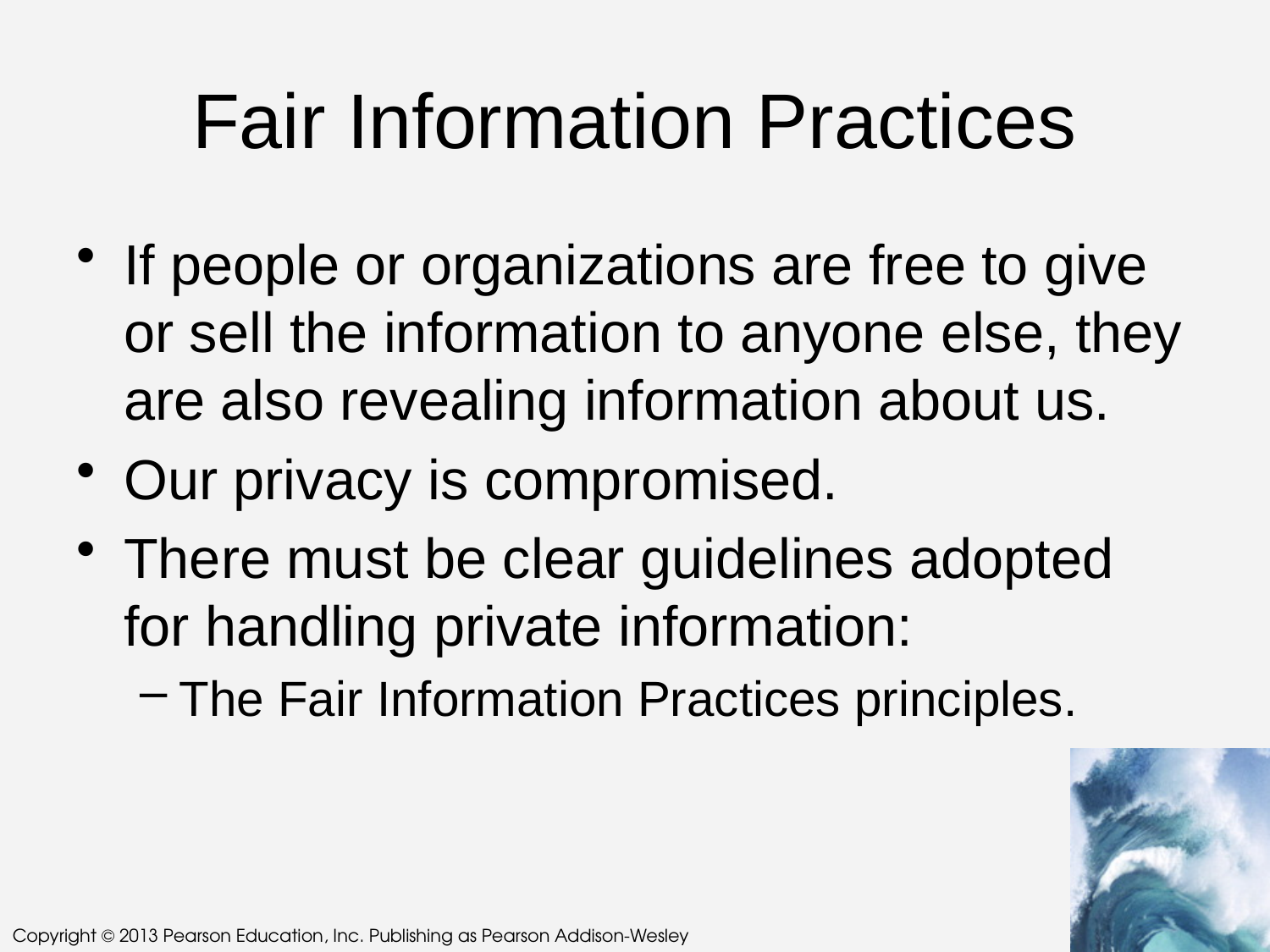

# Fair Information Practices
If people or organizations are free to give or sell the information to anyone else, they are also revealing information about us.
Our privacy is compromised.
There must be clear guidelines adopted for handling private information:
The Fair Information Practices principles.